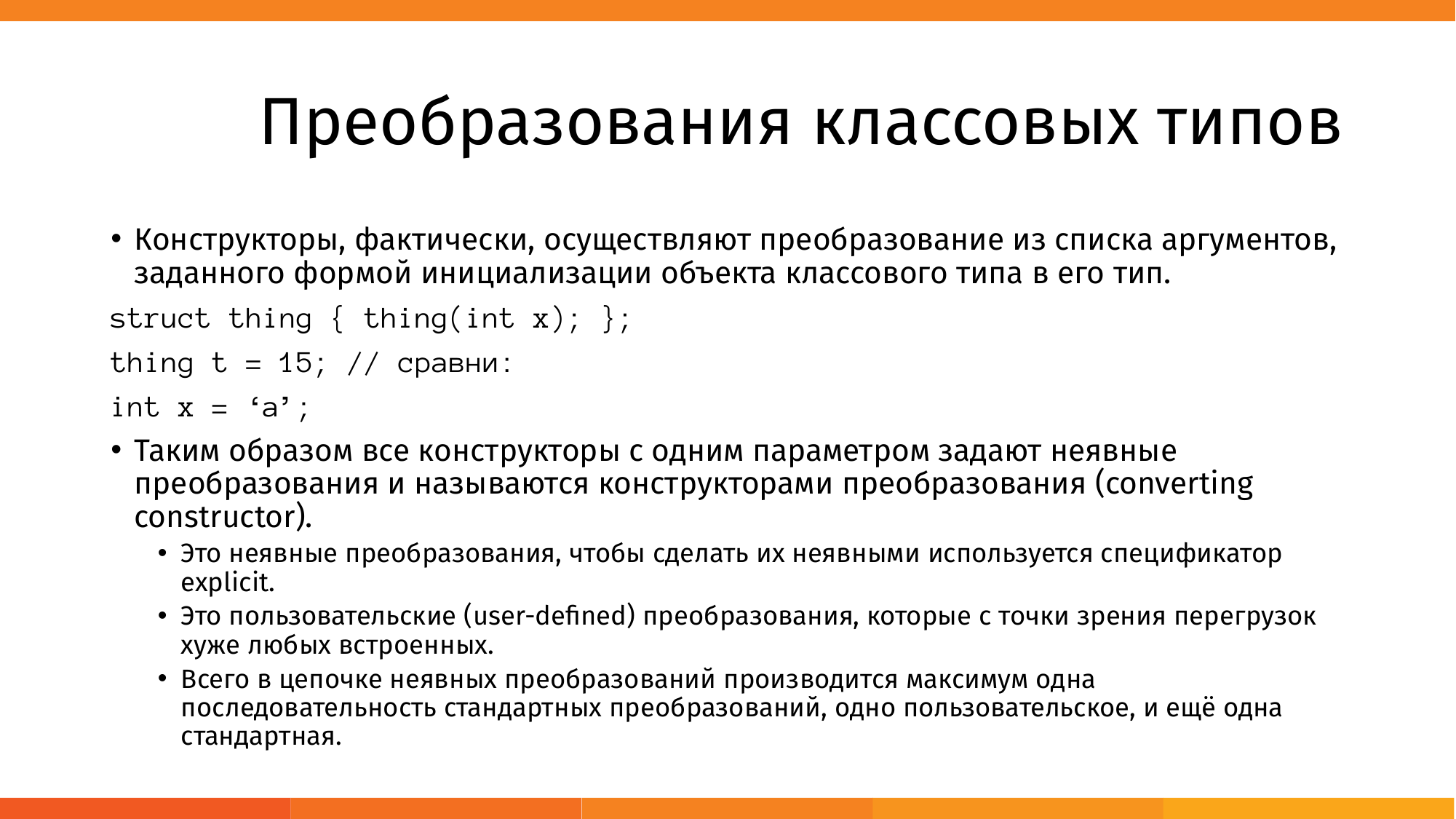

# Преобразования классовых типов
Конструкторы, фактически, осуществляют преобразование из списка аргументов, заданного формой инициализации объекта классового типа в его тип.
struct thing { thing(int x); };
thing t = 15; // сравни:
int x = ‘a’;
Таким образом все конструкторы с одним параметром задают неявные преобразования и называются конструкторами преобразования (converting constructor).
Это неявные преобразования, чтобы сделать их неявными используется спецификатор explicit.
Это пользовательские (user-defined) преобразования, которые с точки зрения перегрузок хуже любых встроенных.
Всего в цепочке неявных преобразований производится максимум одна последовательность стандартных преобразований, одно пользовательское, и ещё одна стандартная.